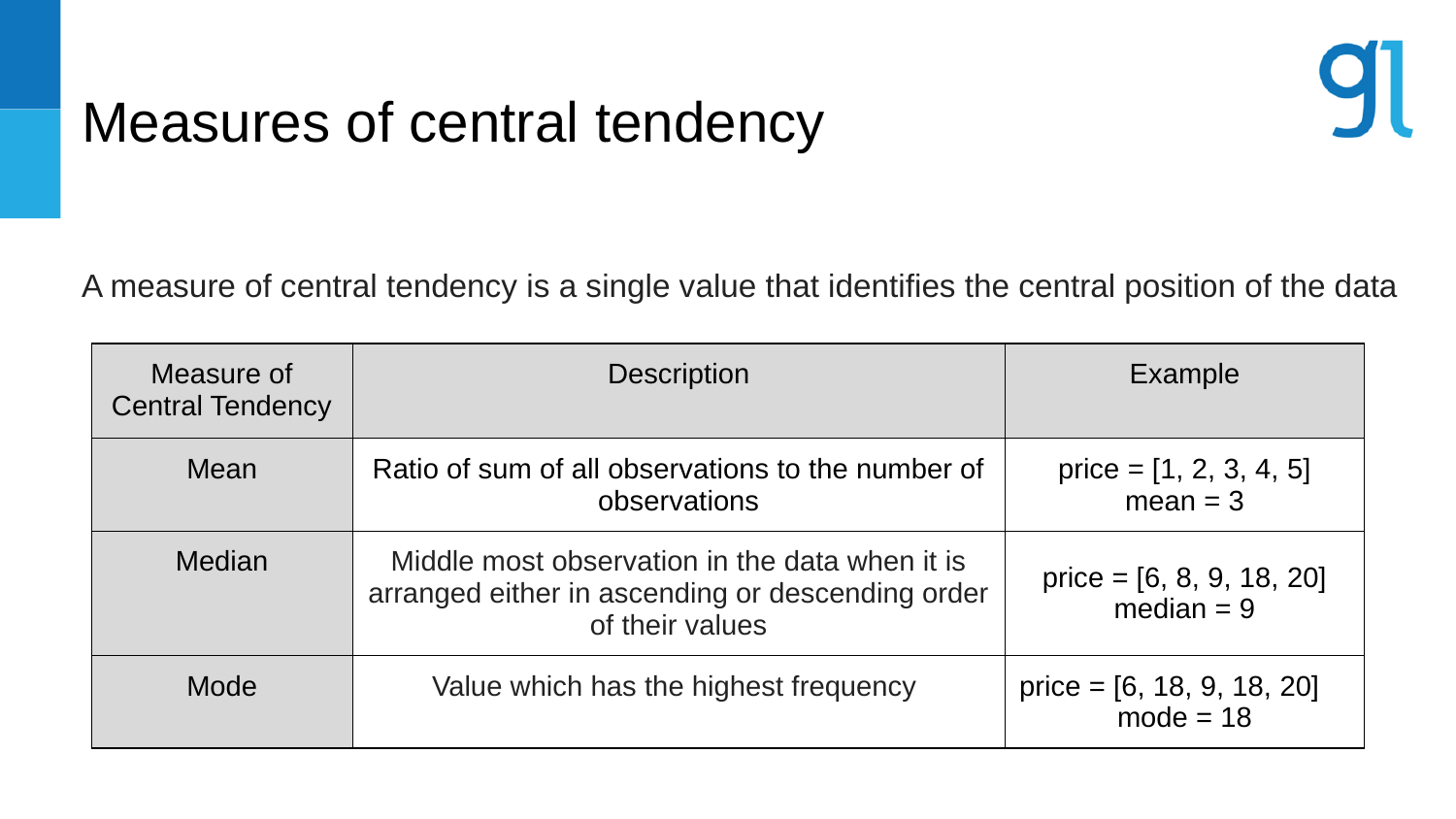

# Measures of central tendency
A measure of central tendency is a single value that identifies the central position of the data

| Measure of Central Tendency | Description | Example |
| --- | --- | --- |
| Mean | Ratio of sum of all observations to the number of observations | price = [1, 2, 3, 4, 5] mean = 3 |
| Median | Middle most observation in the data when it is arranged either in ascending or descending order of their values | price = [6, 8, 9, 18, 20] median = 9 |
| Mode | Value which has the highest frequency | price = [6, 18, 9, 18, 20] mode = 18 |